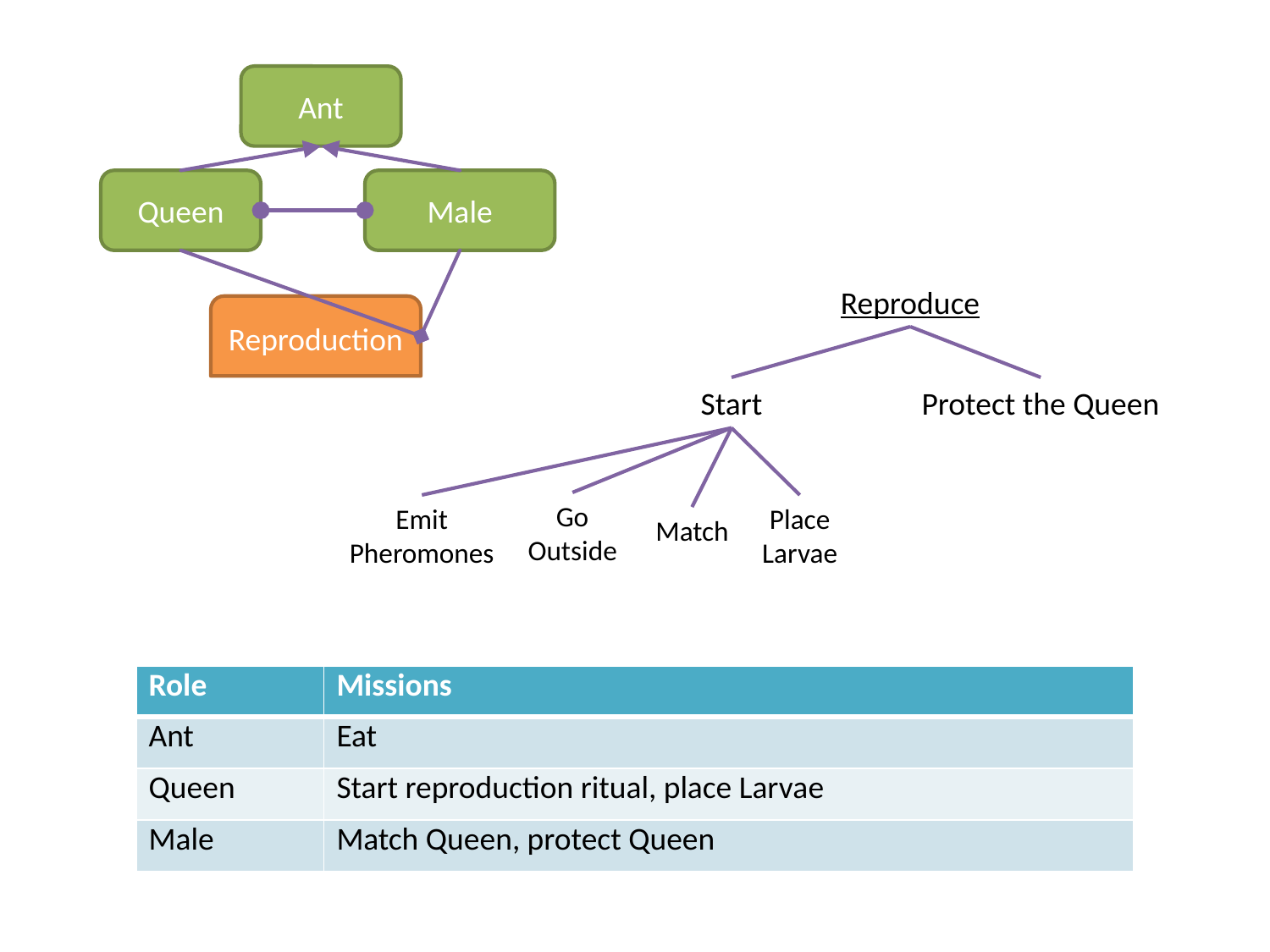

Ant
Queen
Male
Reproduce
Reproduction
Start
Protect the Queen
Go
Outside
Emit
Pheromones
Place
Larvae
Match
| Role | Missions |
| --- | --- |
| Ant | Eat |
| Queen | Start reproduction ritual, place Larvae |
| Male | Match Queen, protect Queen |